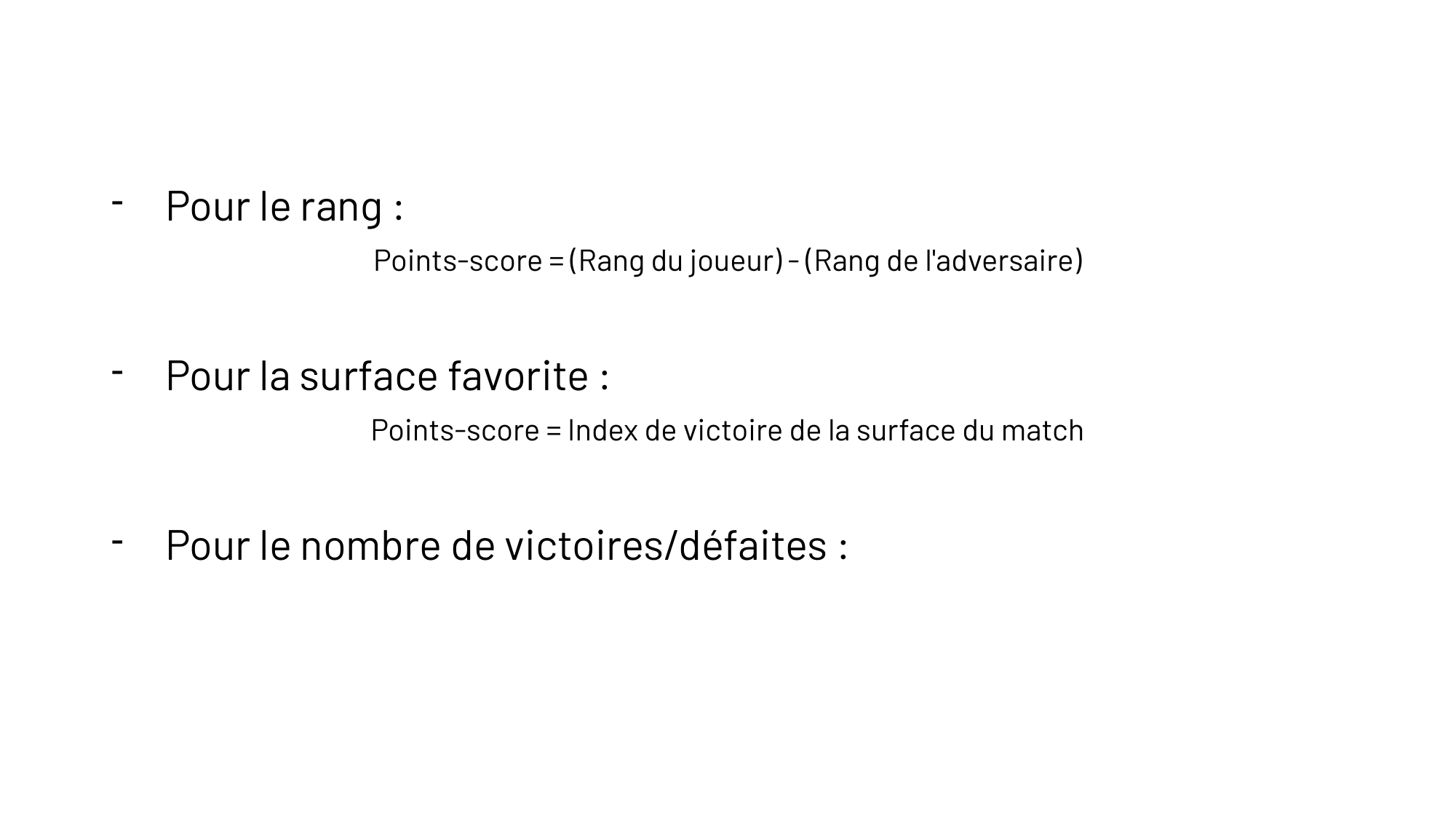

Pour le rang :
Points-score = (Rang du joueur) - (Rang de l'adversaire)

Pour la surface favorite :
Points-score = Index de victoire de la surface du match

Pour le nombre de victoires/défaites :